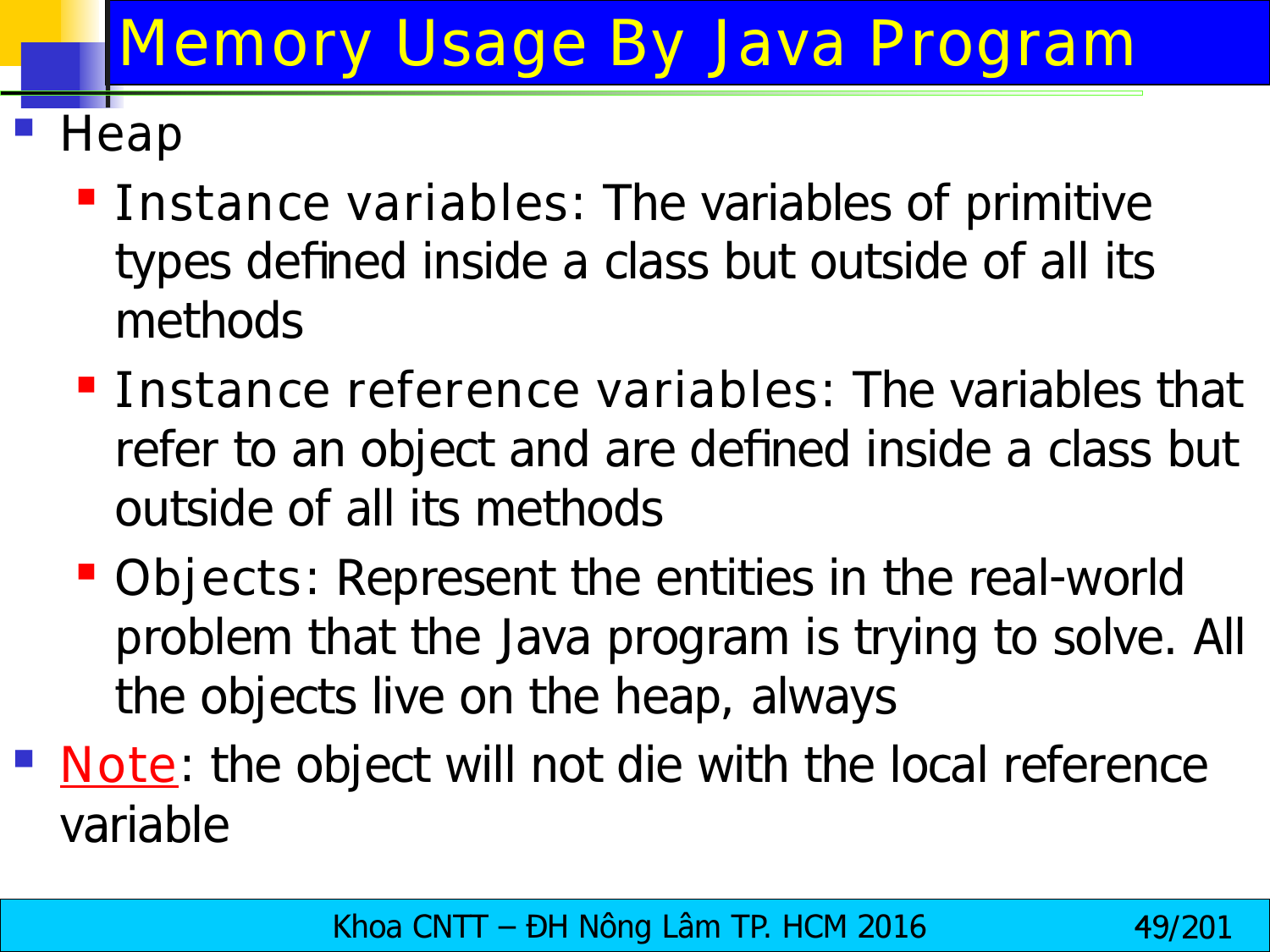

# Memory Usage By Java Program
Heap
Instance variables: The variables of primitive types defined inside a class but outside of all its methods
Instance reference variables: The variables that refer to an object and are defined inside a class but outside of all its methods
Objects: Represent the entities in the real-world problem that the Java program is trying to solve. All the objects live on the heap, always
Note: the object will not die with the local reference variable